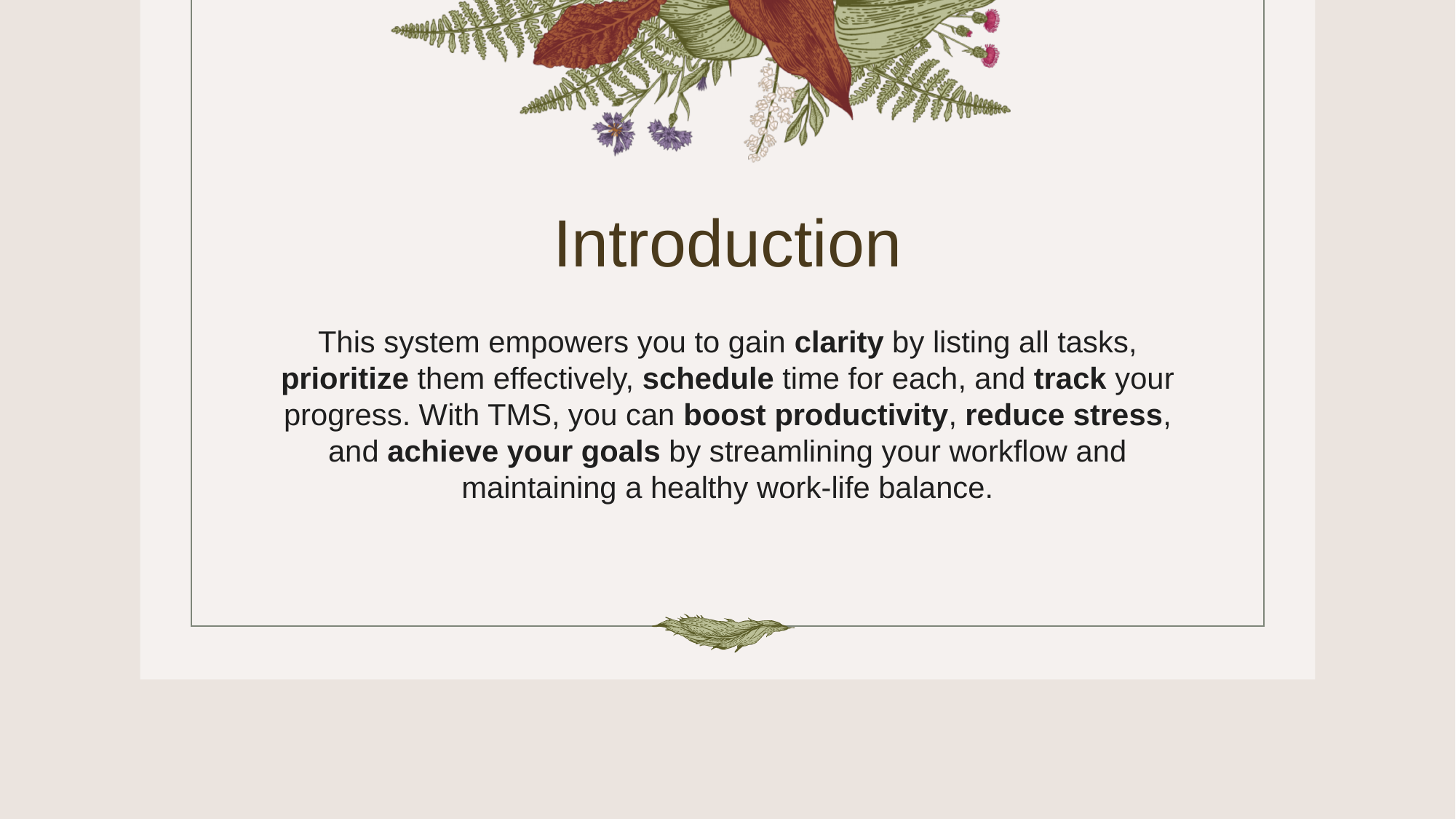

# Introduction
This system empowers you to gain clarity by listing all tasks, prioritize them effectively, schedule time for each, and track your progress. With TMS, you can boost productivity, reduce stress, and achieve your goals by streamlining your workflow and maintaining a healthy work-life balance.